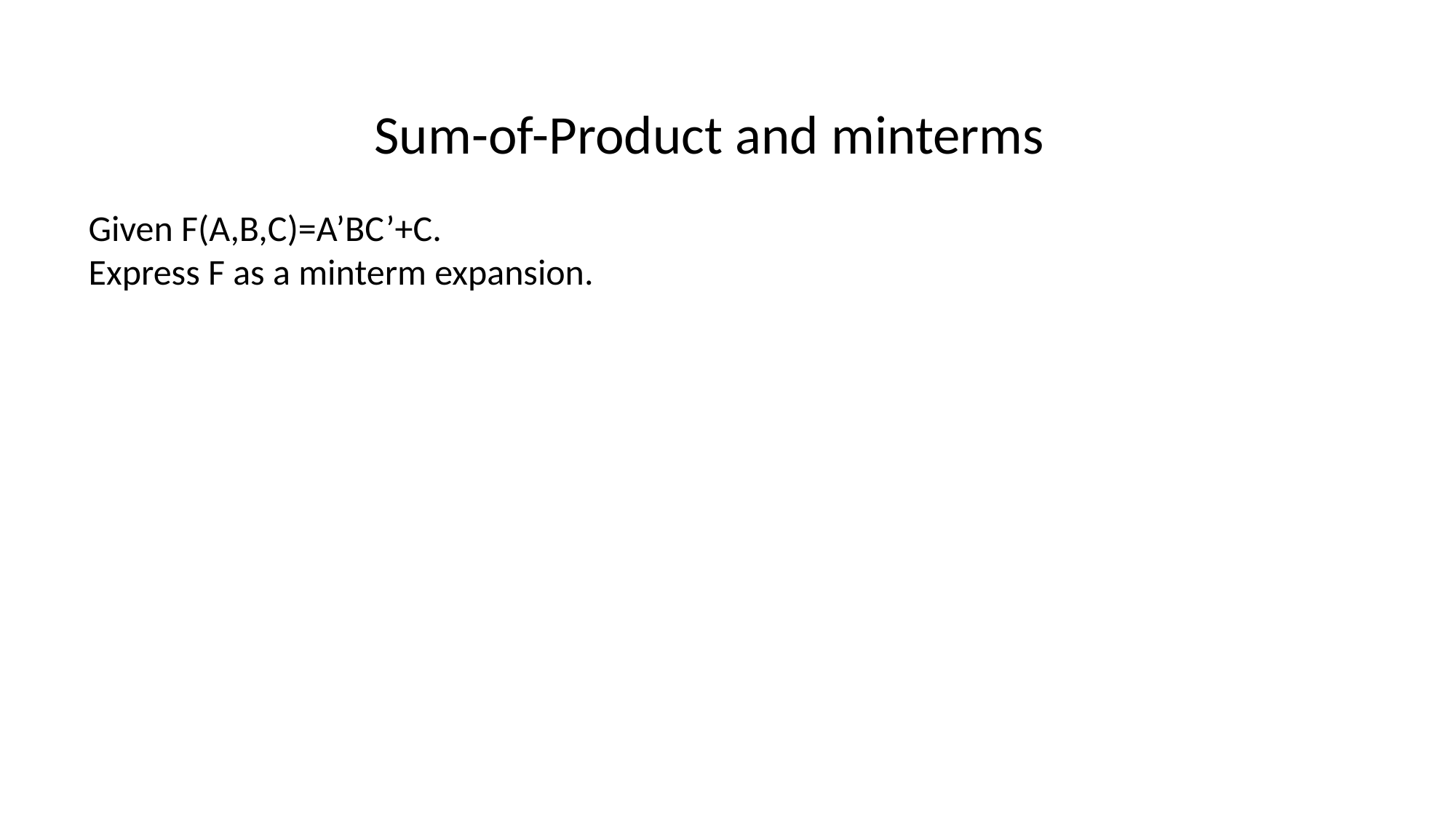

Sum-of-Product and minterms
Given F(A,B,C)=A’BC’+C.
Express F as a minterm expansion.